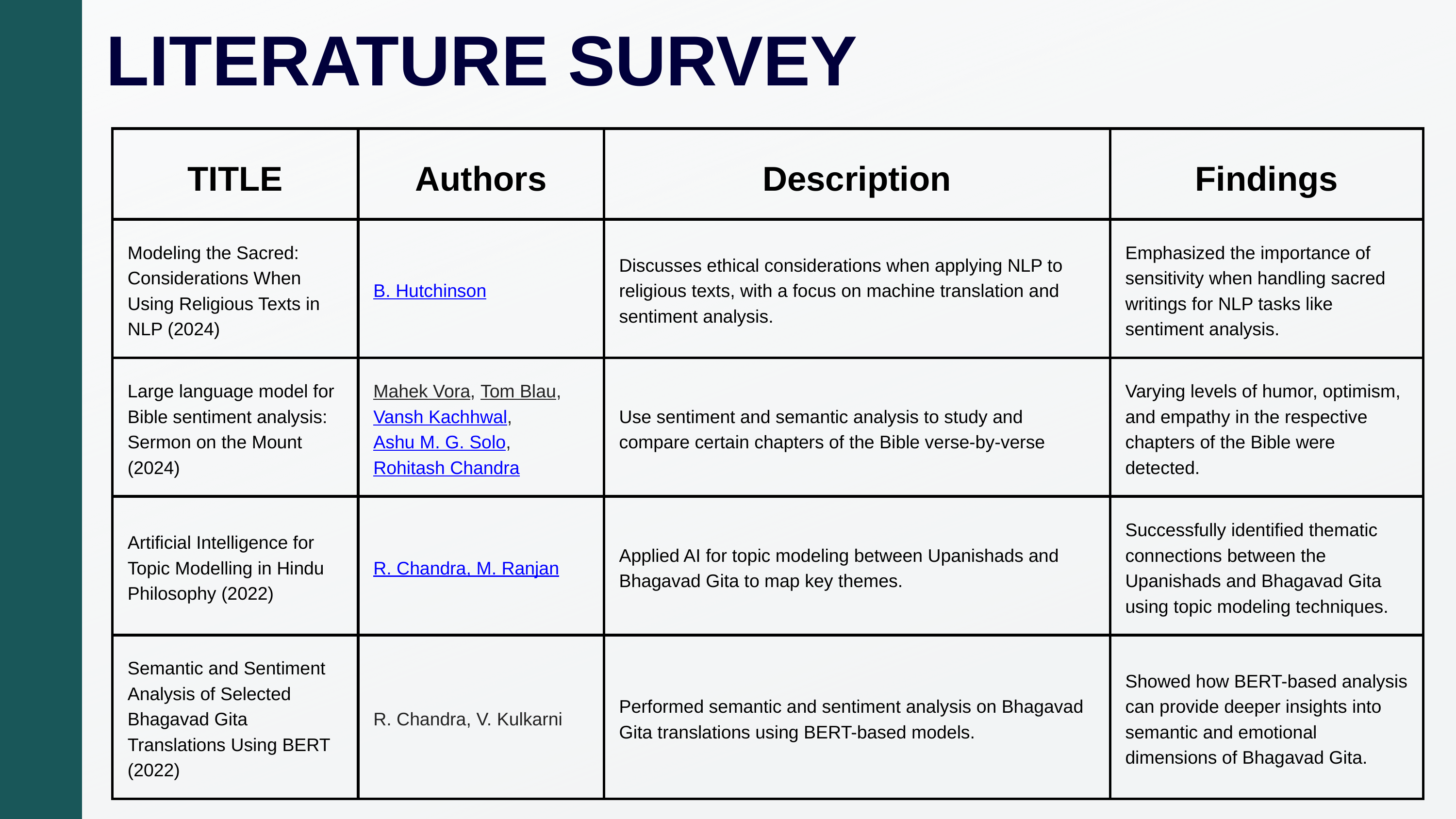

LITERATURE SURVEY
| TITLE | Authors | Description | Findings |
| --- | --- | --- | --- |
| Modeling the Sacred: Considerations When Using Religious Texts in NLP (2024) | B. Hutchinson | Discusses ethical considerations when applying NLP to religious texts, with a focus on machine translation and sentiment analysis. | Emphasized the importance of sensitivity when handling sacred writings for NLP tasks like sentiment analysis. |
| Large language model for Bible sentiment analysis: Sermon on the Mount (2024) | Mahek Vora, Tom Blau, Vansh Kachhwal, Ashu M. G. Solo, Rohitash Chandra | Use sentiment and semantic analysis to study and compare certain chapters of the Bible verse-by-verse | Varying levels of humor, optimism, and empathy in the respective chapters of the Bible were detected. |
| Artificial Intelligence for Topic Modelling in Hindu Philosophy (2022) | R. Chandra, M. Ranjan | Applied AI for topic modeling between Upanishads and Bhagavad Gita to map key themes. | Successfully identified thematic connections between the Upanishads and Bhagavad Gita using topic modeling techniques. |
| Semantic and Sentiment Analysis of Selected Bhagavad Gita Translations Using BERT (2022) | R. Chandra, V. Kulkarni | Performed semantic and sentiment analysis on Bhagavad Gita translations using BERT-based models. | Showed how BERT-based analysis can provide deeper insights into semantic and emotional dimensions of Bhagavad Gita. |